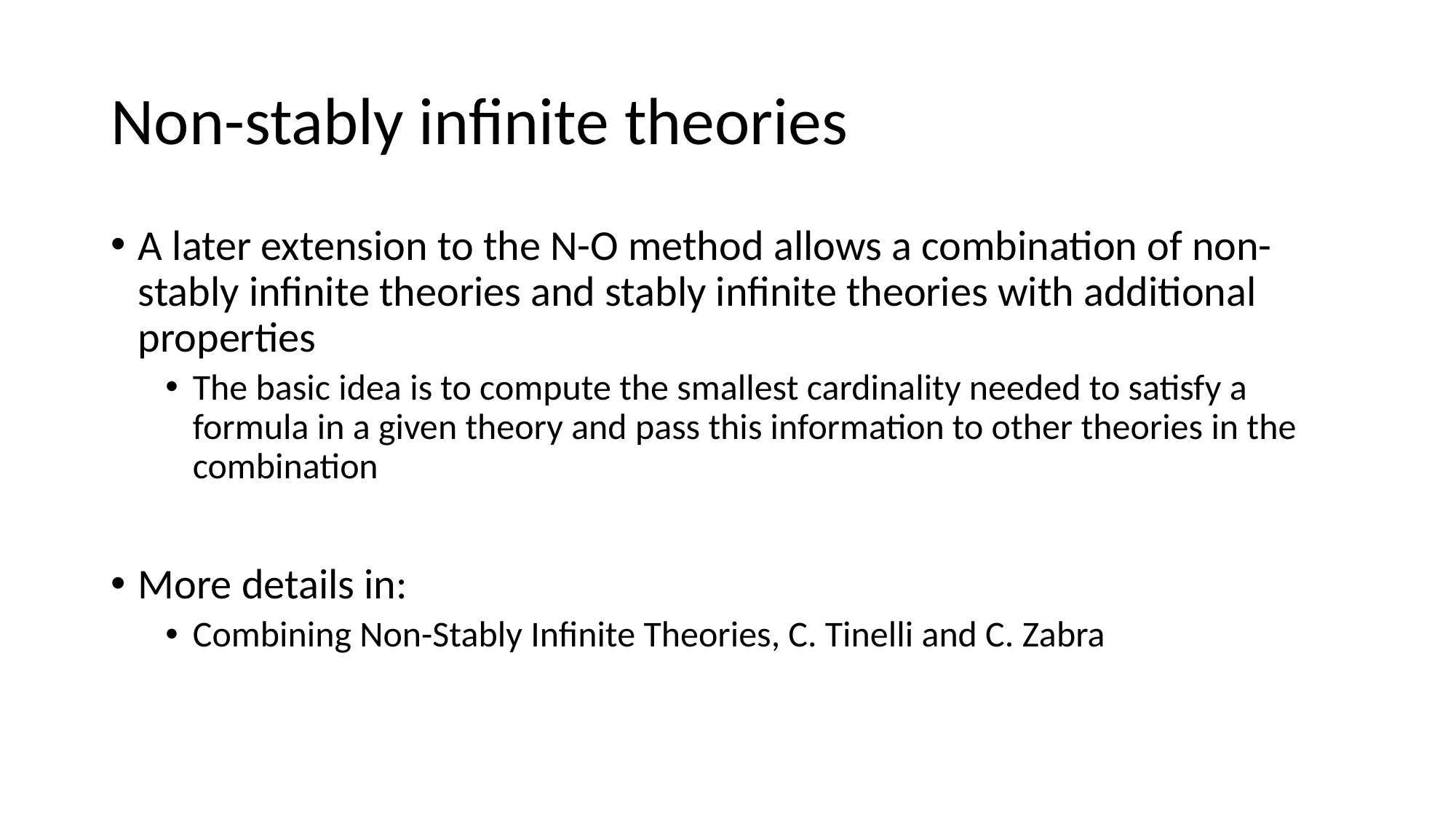

# Non-stably infinite theories
A later extension to the N-O method allows a combination of non-stably infinite theories and stably infinite theories with additional properties
The basic idea is to compute the smallest cardinality needed to satisfy a formula in a given theory and pass this information to other theories in the combination

More details in:
Combining Non-Stably Infinite Theories, C. Tinelli and C. Zabra